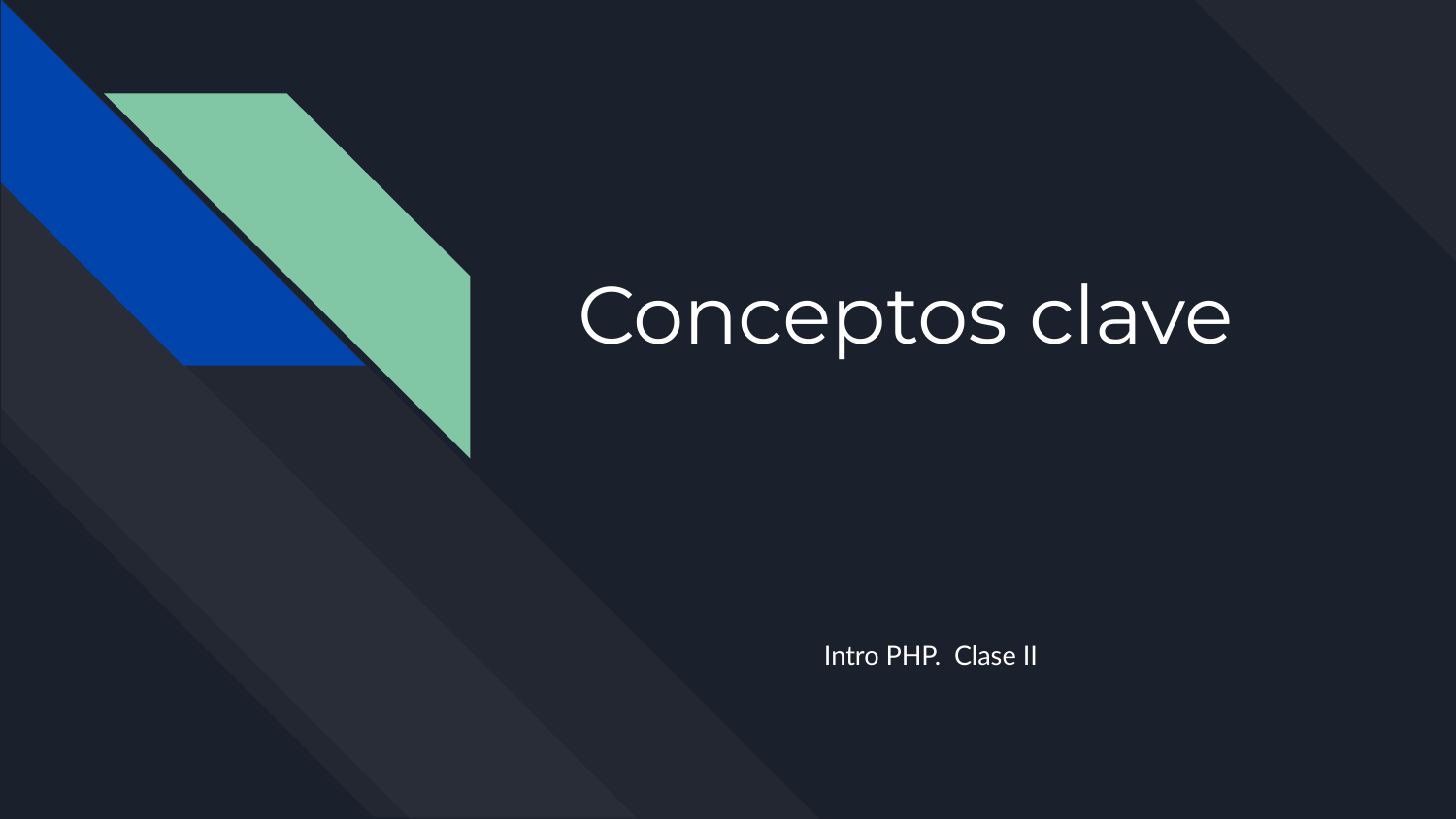

# Conceptos clave
Intro PHP.  Clase II